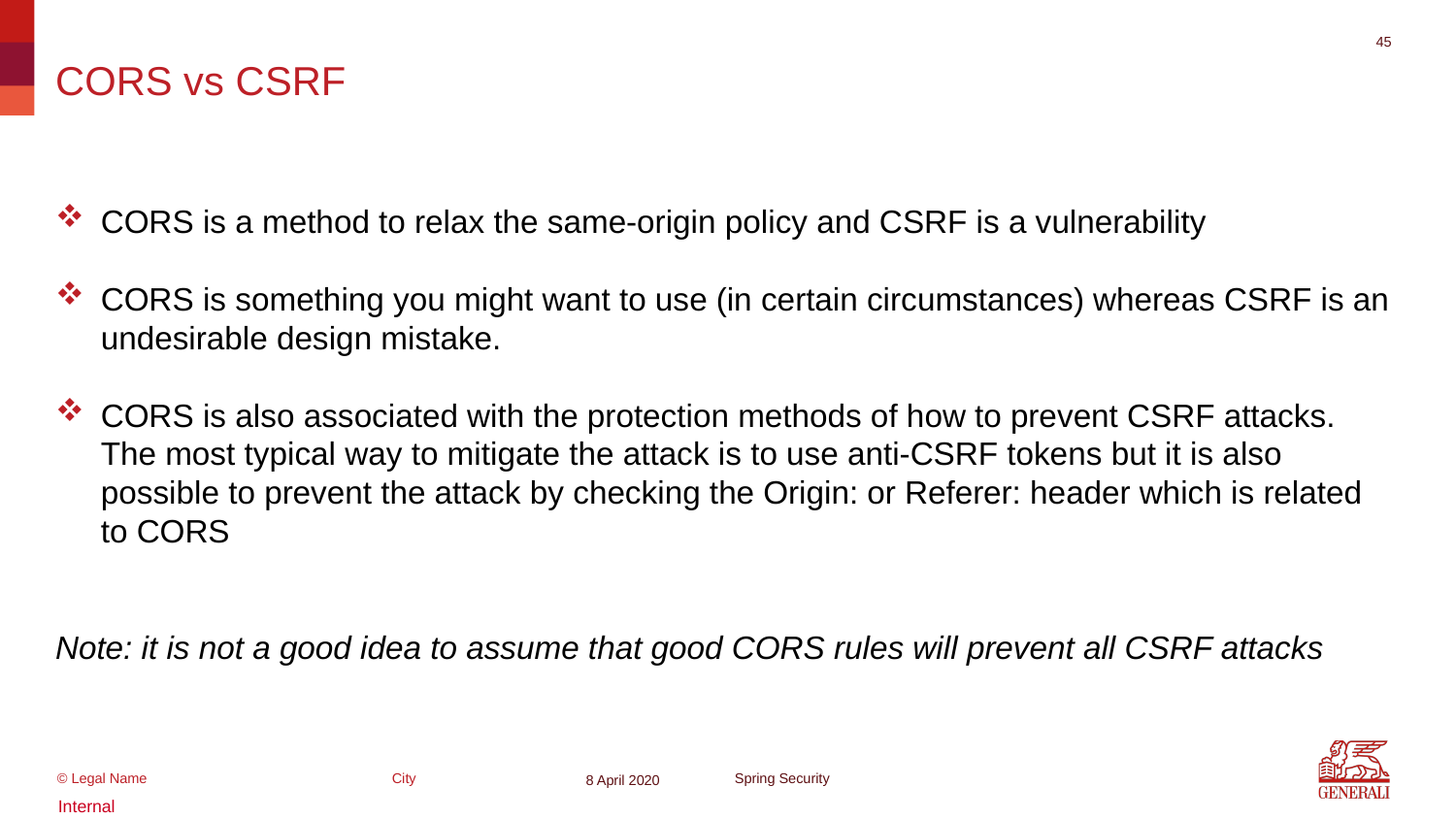

45
# CORS vs CSRF

CORS is a method to relax the same-origin policy and CSRF is a vulnerability

CORS is something you might want to use (in certain circumstances) whereas CSRF is an undesirable design mistake.

CORS is also associated with the protection methods of how to prevent CSRF attacks. The most typical way to mitigate the attack is to use anti-CSRF tokens but it is also possible to prevent the attack by checking the Origin: or Referer: header which is related to CORS

Note: it is not a good idea to assume that good CORS rules will prevent all CSRF attacks
8 April 2020
Spring Security